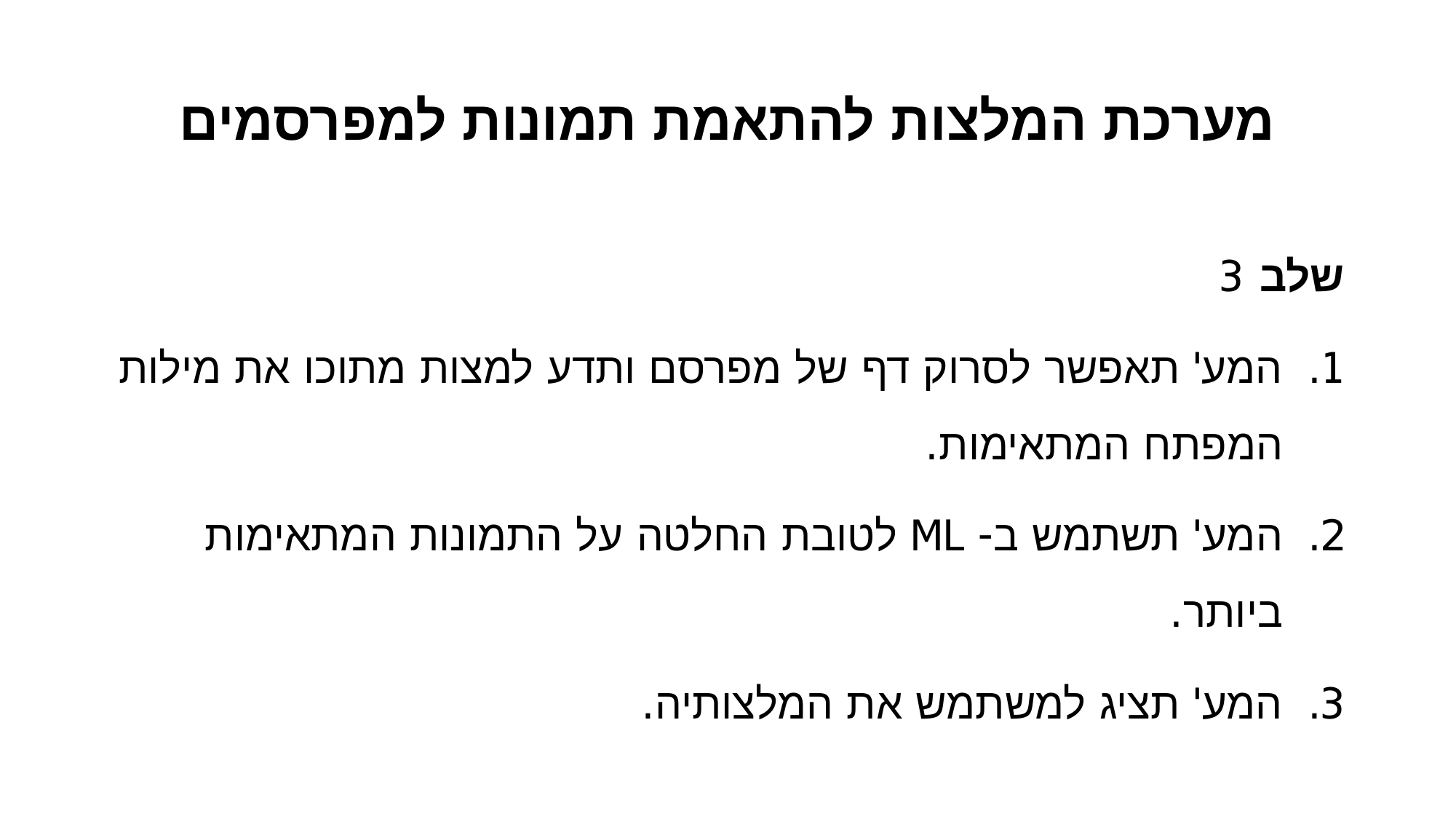

# מערכת המלצות להתאמת תמונות למפרסמים
שלב 3
המע' תאפשר לסרוק דף של מפרסם ותדע למצות מתוכו את מילות המפתח המתאימות.
המע' תשתמש ב- ML לטובת החלטה על התמונות המתאימות ביותר.
המע' תציג למשתמש את המלצותיה.